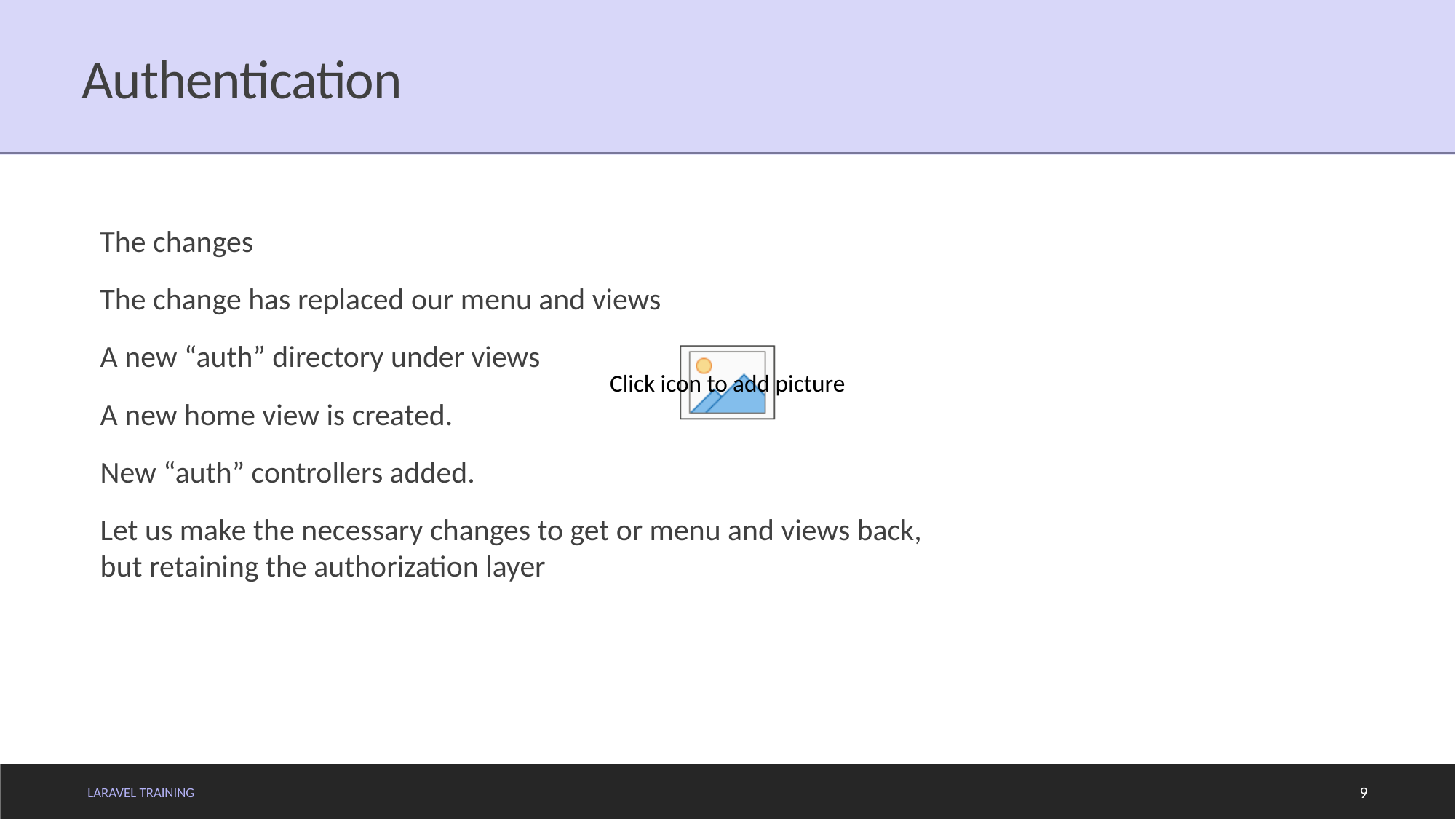

# Authentication
The changes
The change has replaced our menu and views
A new “auth” directory under views
A new home view is created.
New “auth” controllers added.
Let us make the necessary changes to get or menu and views back,
but retaining the authorization layer
LARAVEL TRAINING
9